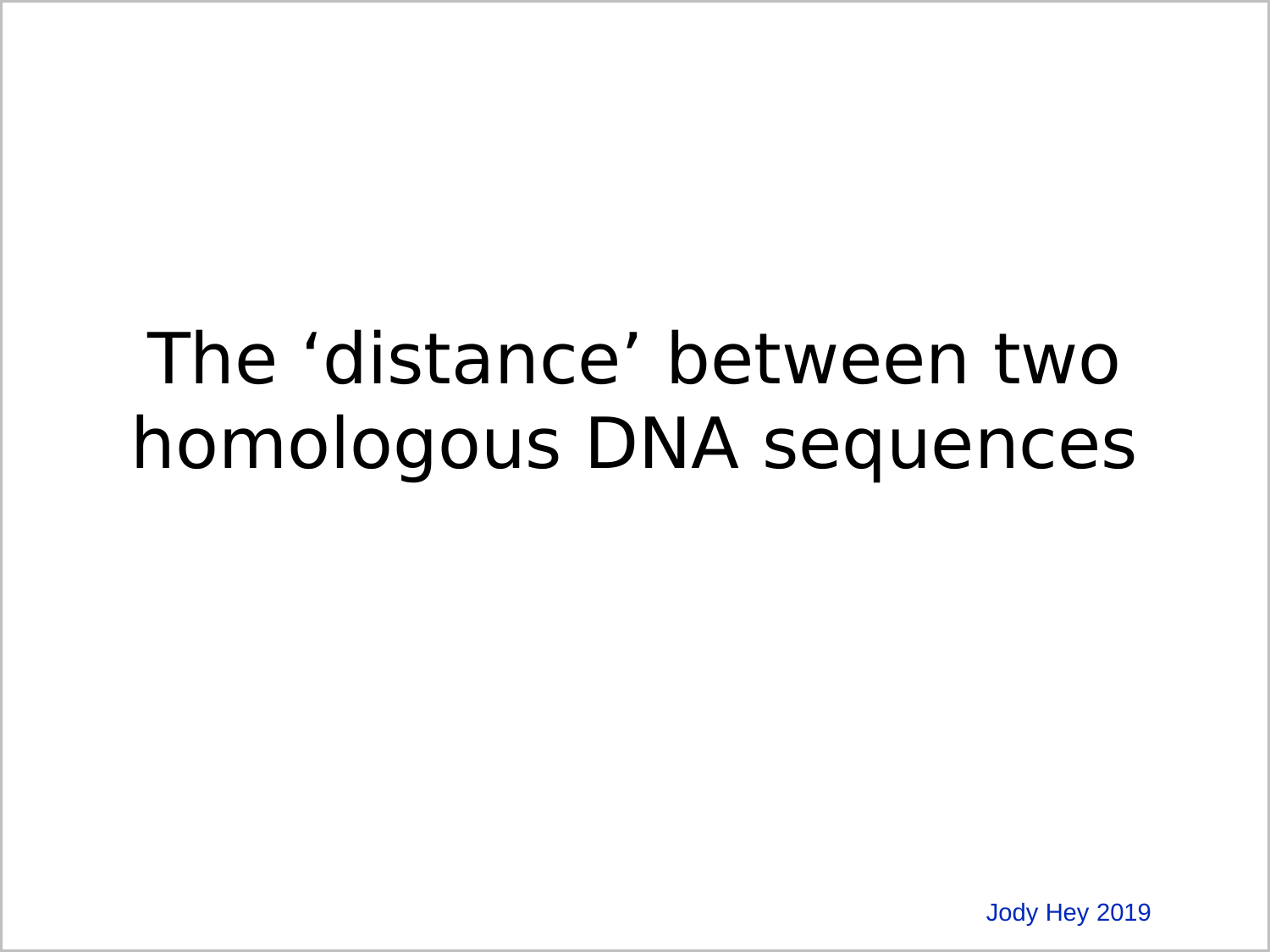

# The ‘distance’ between two homologous DNA sequences
Jody Hey 2019